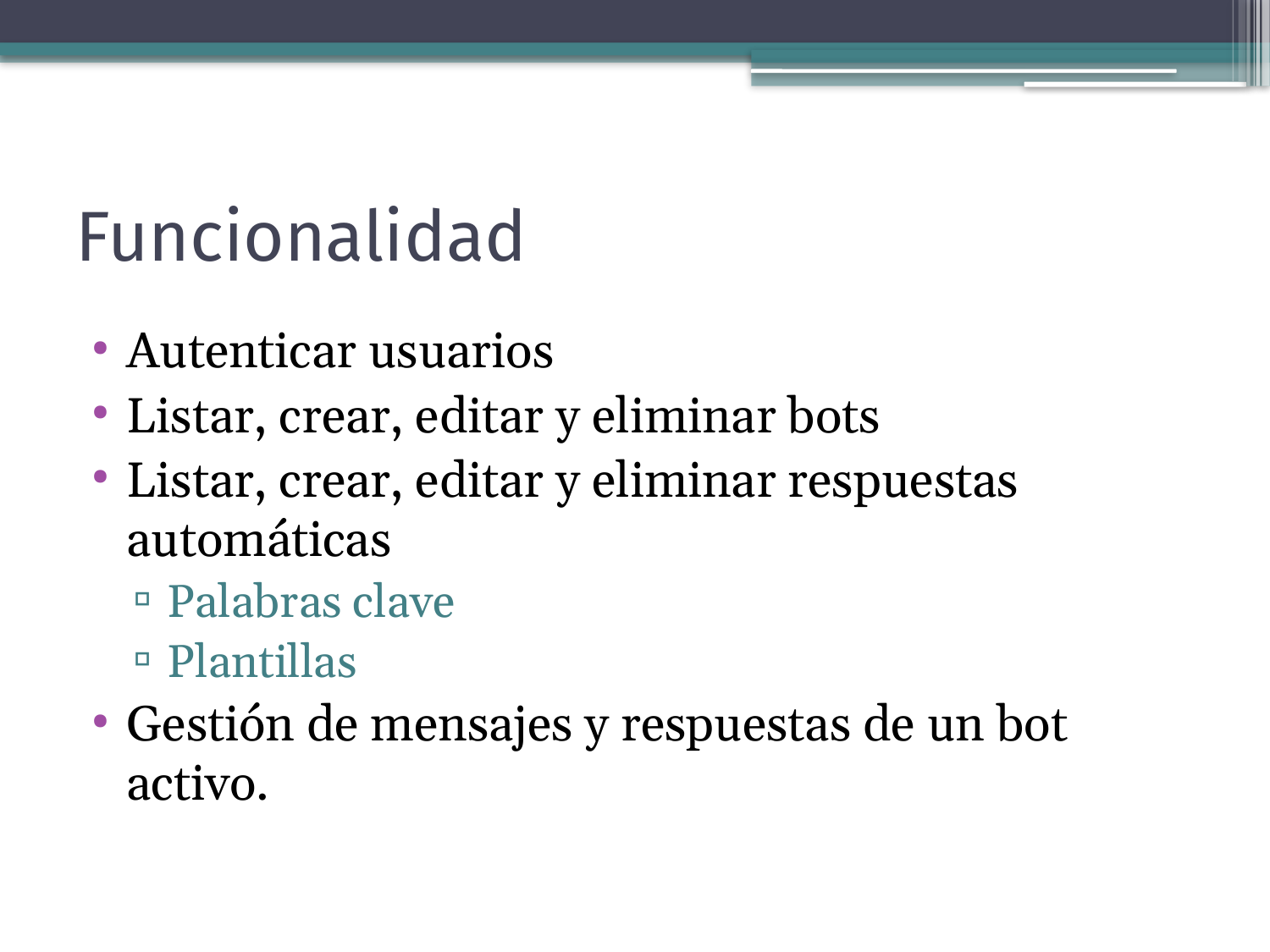

# Funcionalidad
Autenticar usuarios
Listar, crear, editar y eliminar bots
Listar, crear, editar y eliminar respuestas automáticas
Palabras clave
Plantillas
Gestión de mensajes y respuestas de un bot activo.